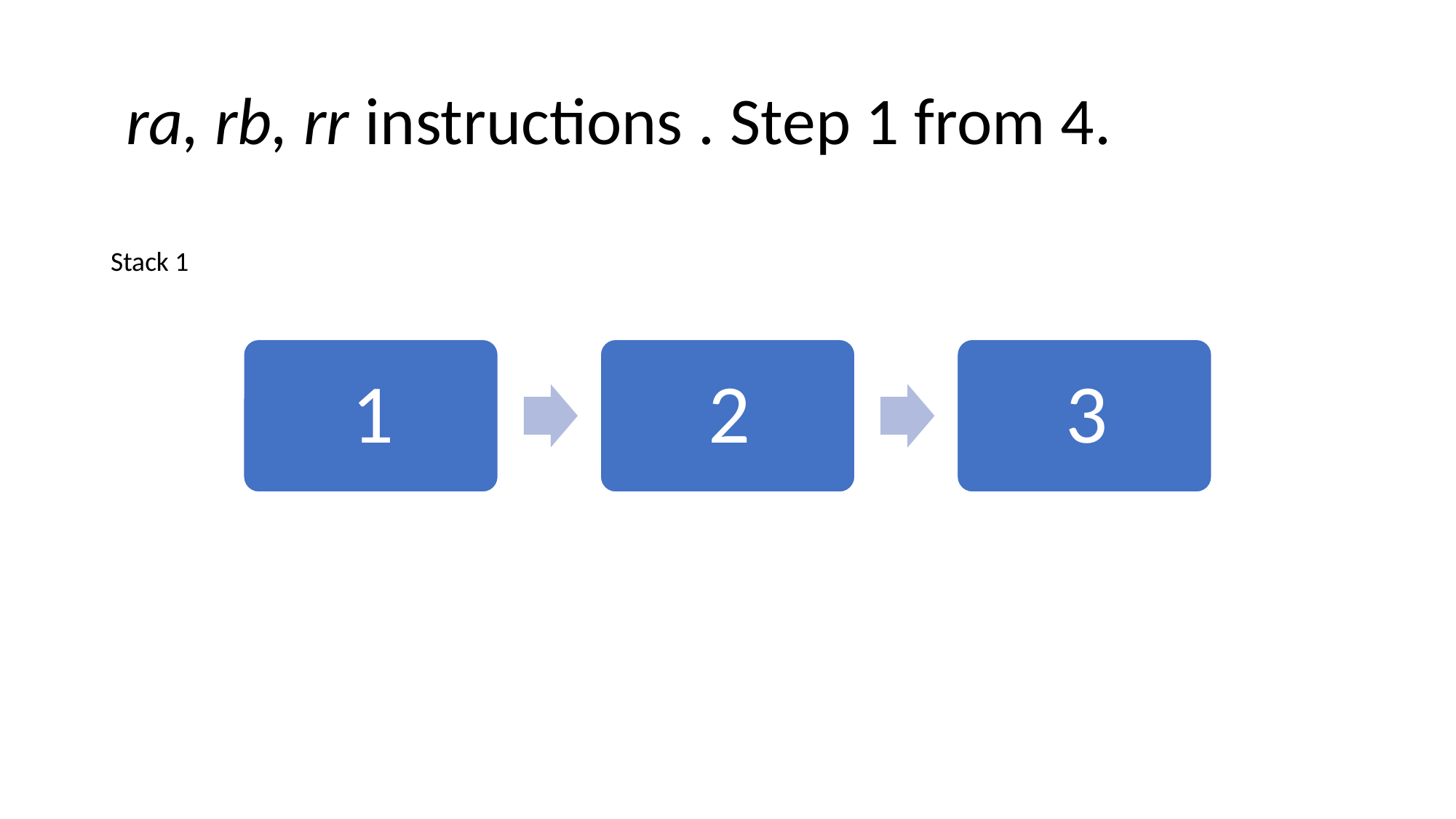

# ra, rb, rr instructions . Step 1 from 4.
Stack 1
1

2

3